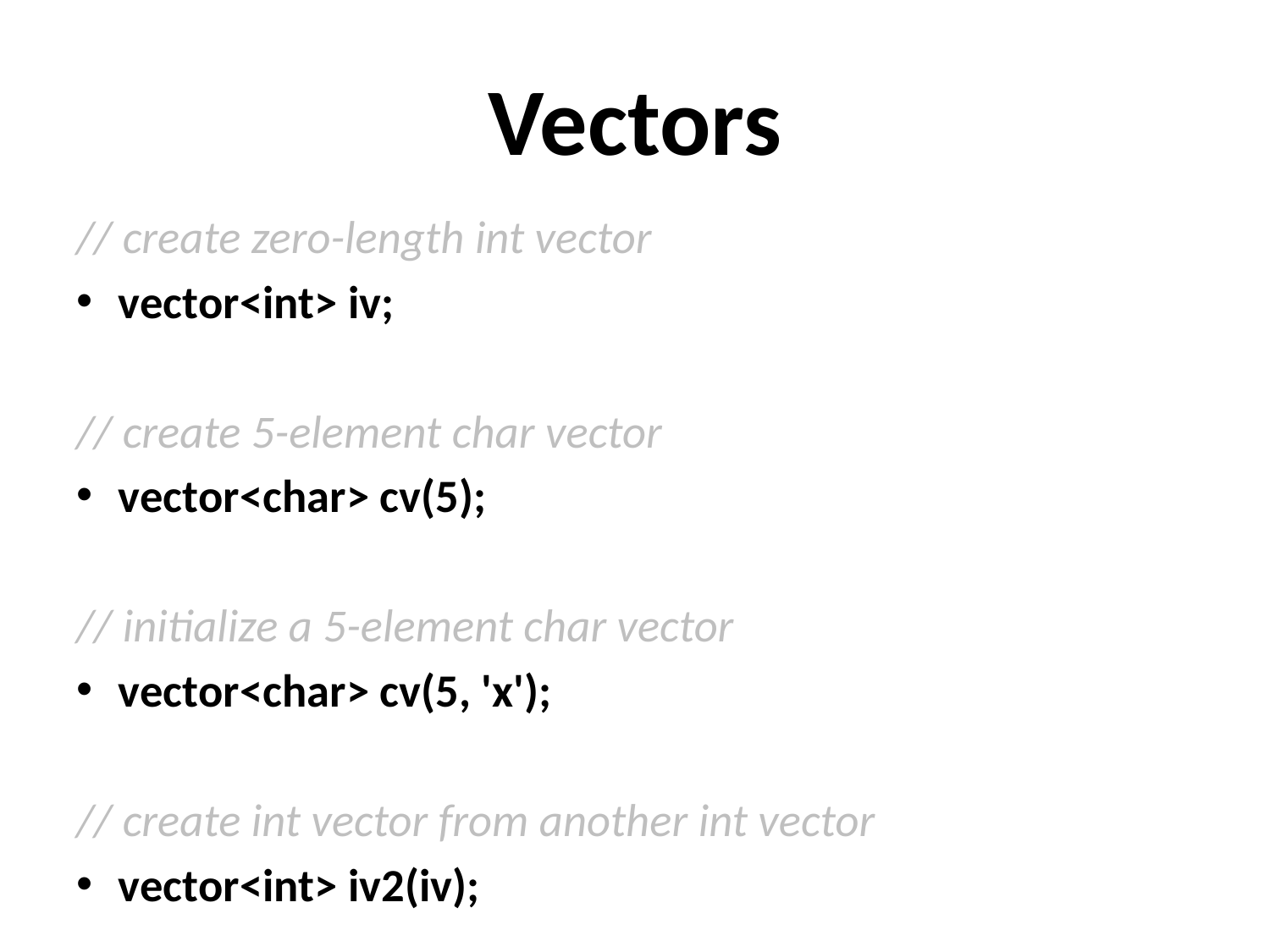

# Vectors
// create zero-length int vector
vector<int> iv;

// create 5-element char vector
vector<char> cv(5);

// initialize a 5-element char vector
vector<char> cv(5, 'x');

// create int vector from another int vector
vector<int> iv2(iv);